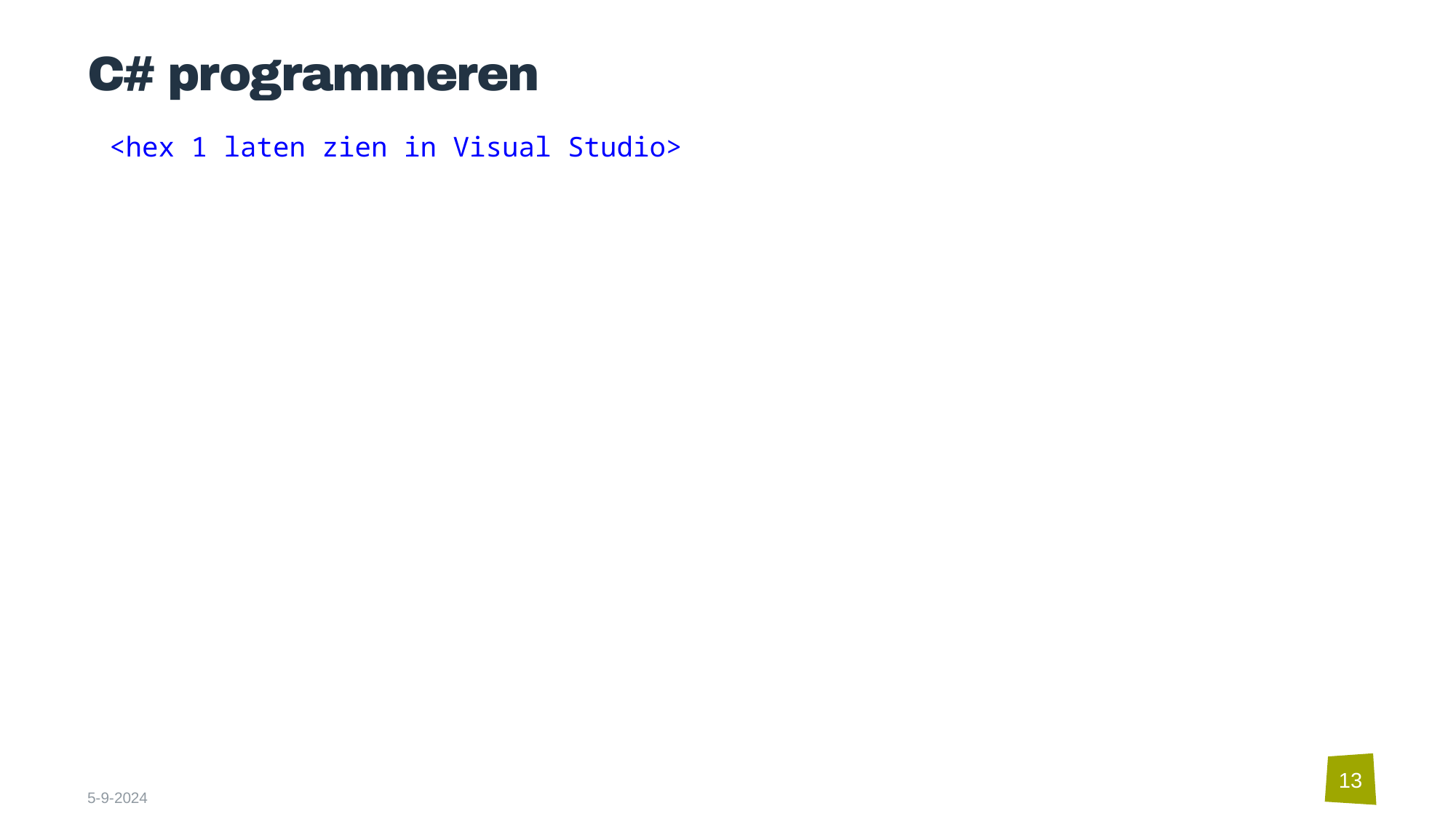

# C# programmeren
<hex 1 laten zien in Visual Studio>

13
5-9-2024